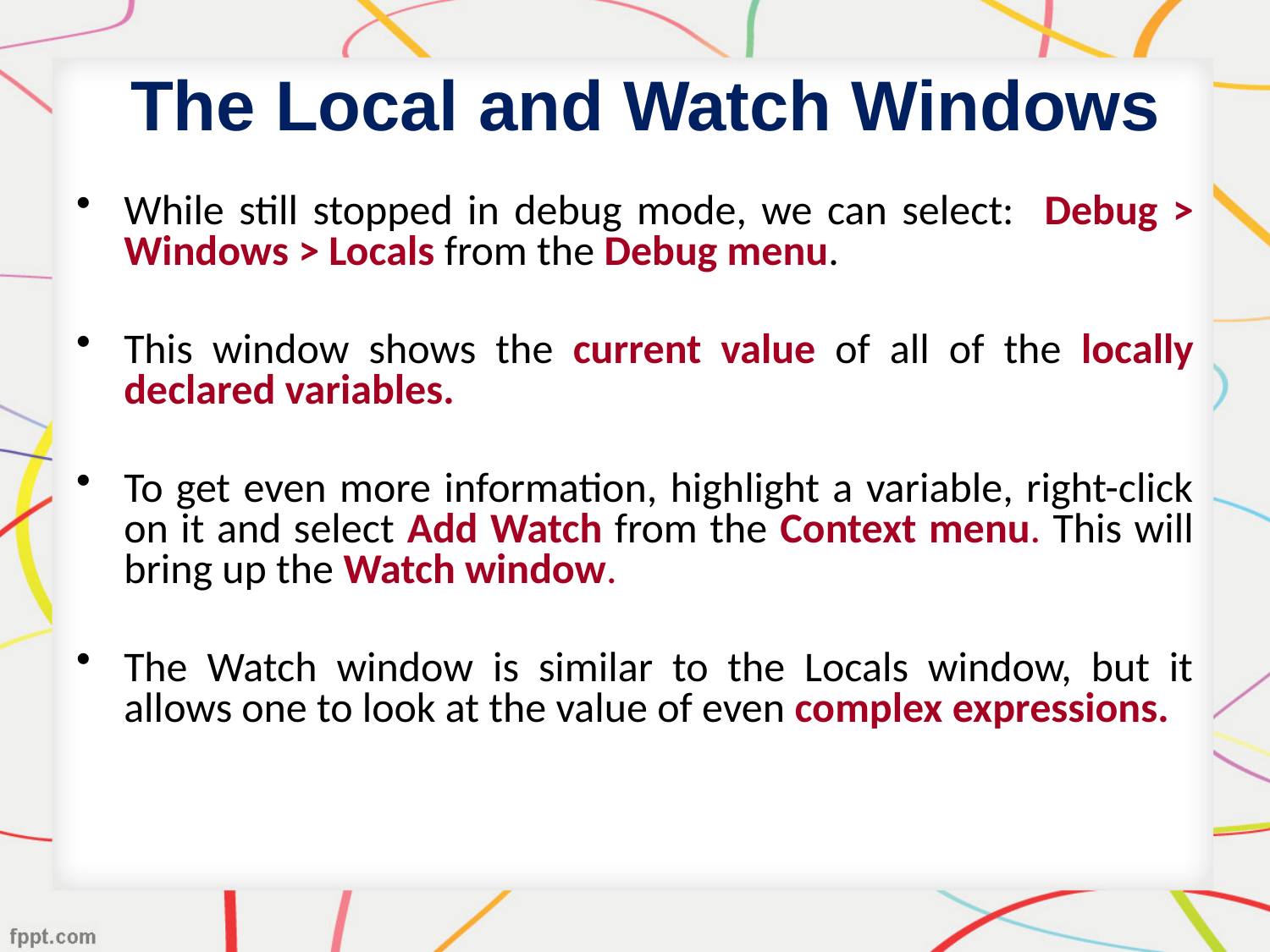

The Local and Watch Windows
While still stopped in debug mode, we can select:  Debug > Windows > Locals from the Debug menu.

This window shows the current value of all of the locally declared variables.

To get even more information, highlight a variable, right-click on it and select Add Watch from the Context menu. This will bring up the Watch window.

The Watch window is similar to the Locals window, but it allows one to look at the value of even complex expressions.